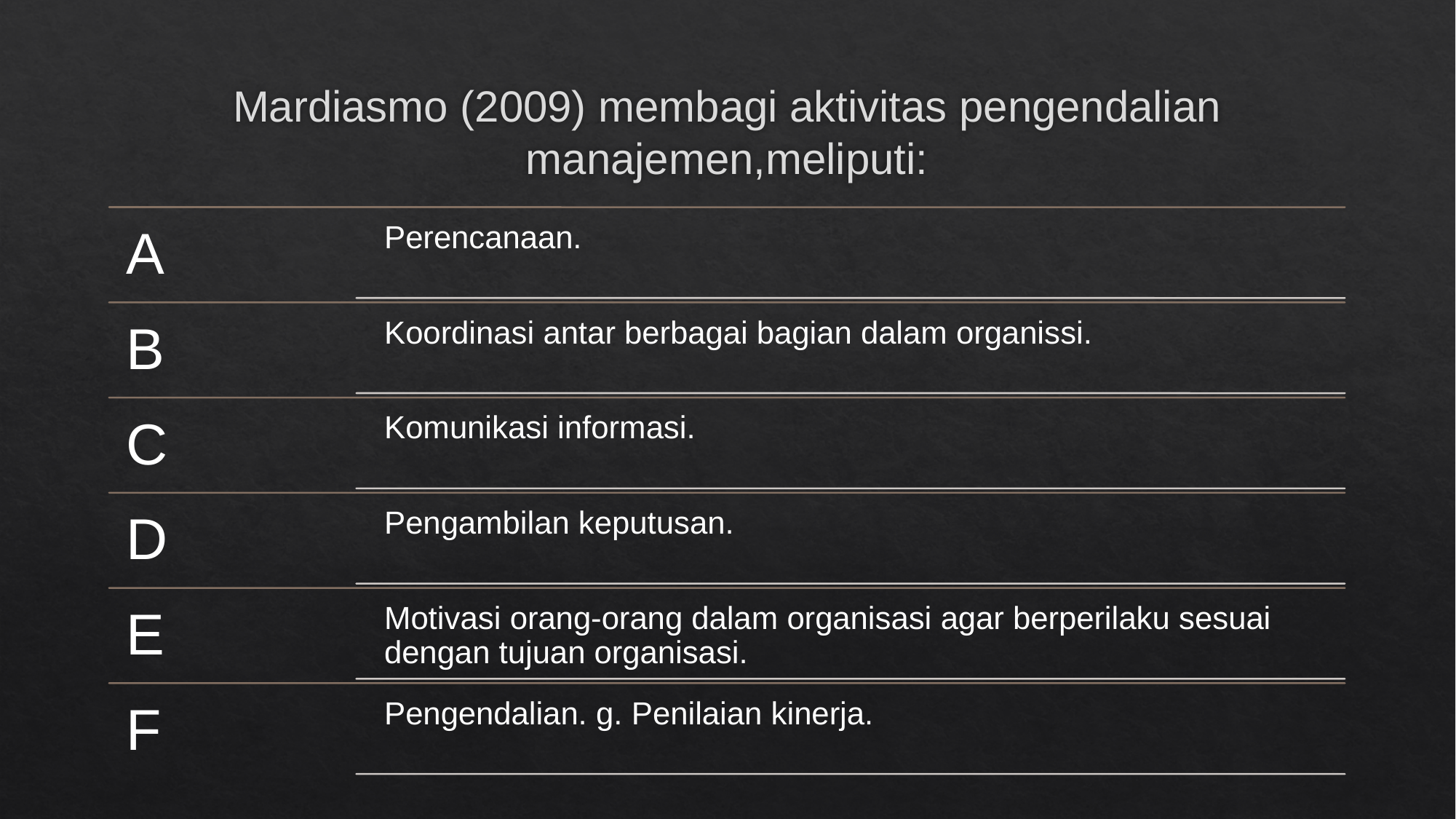

# Mardiasmo (2009) membagi aktivitas pengendalian manajemen,meliputi:
A
Perencanaan.
B
Koordinasi antar berbagai bagian dalam organissi.
C
Komunikasi informasi.
D
Pengambilan keputusan.
E
Motivasi orang-orang dalam organisasi agar berperilaku sesuai dengan tujuan organisasi.
F
Pengendalian. g. Penilaian kinerja.